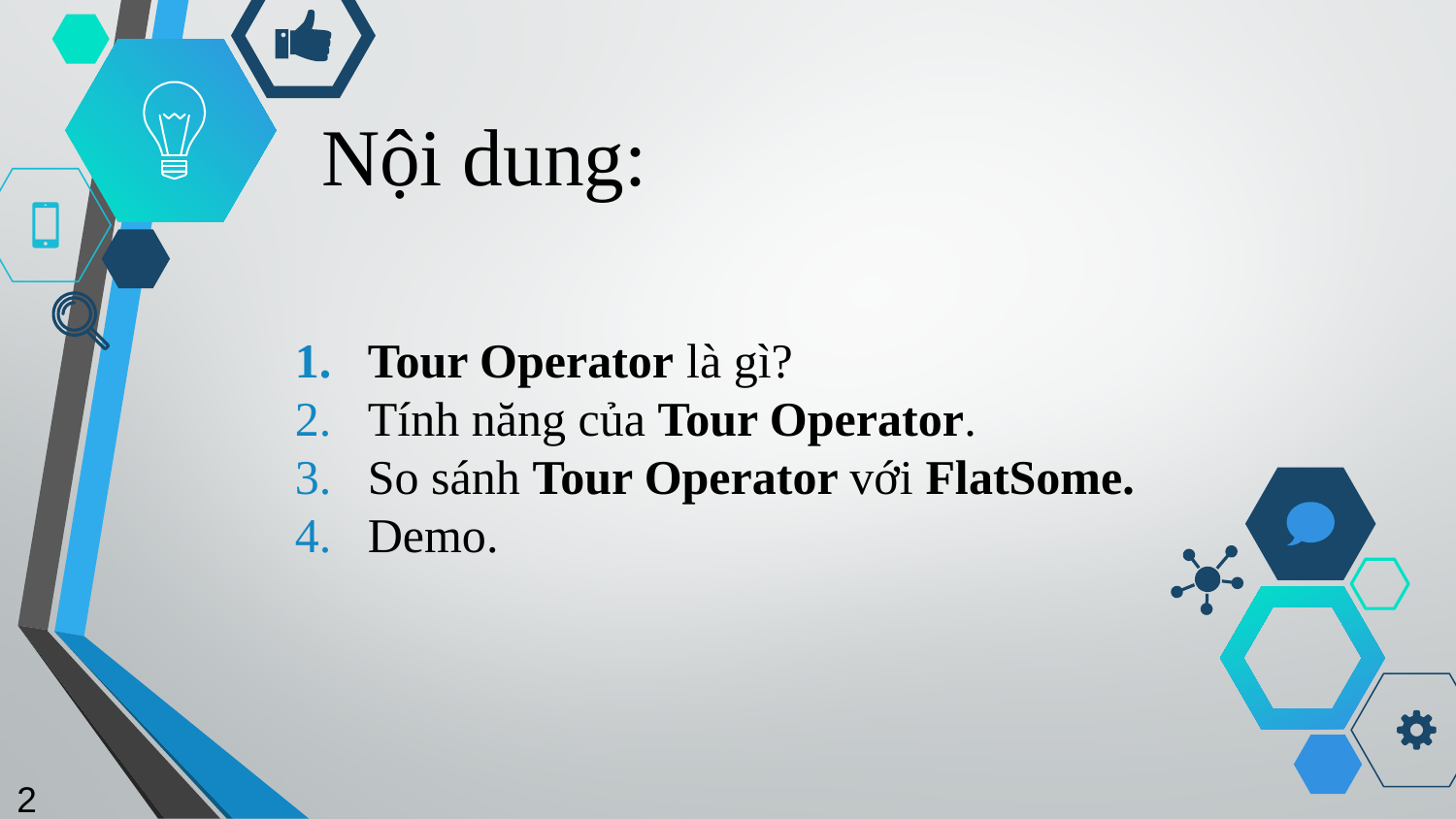

# Nội dung:
Tour Operator là gì?
Tính năng của Tour Operator.
So sánh Tour Operator với FlatSome.
Demo.

2